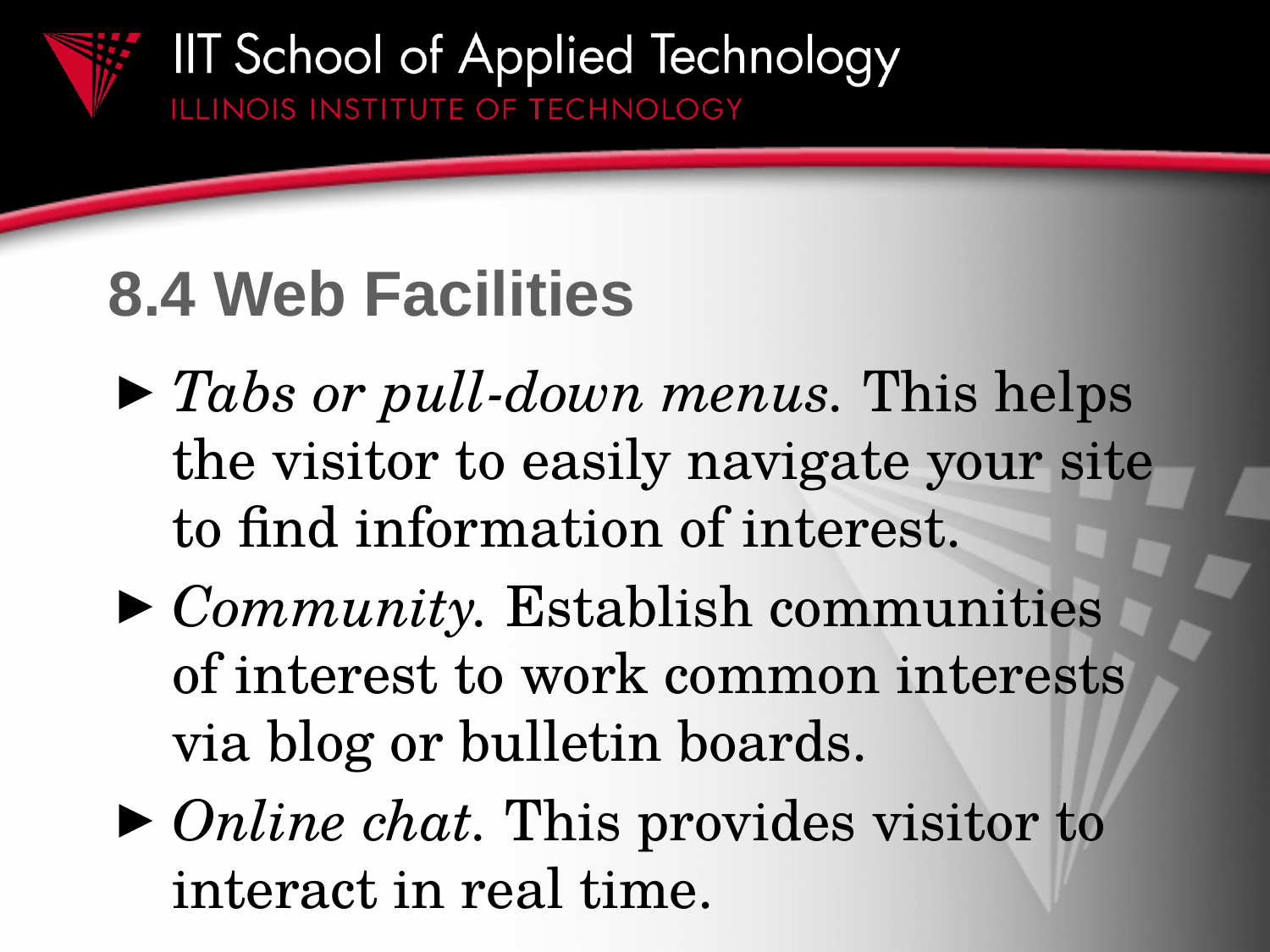

# 8.4 Web Facilities
Tabs or pull-down menus. This helps the visitor to easily navigate your site to find information of interest.
Community. Establish communities of interest to work common interests via blog or bulletin boards.
Online chat. This provides visitor to interact in real time.